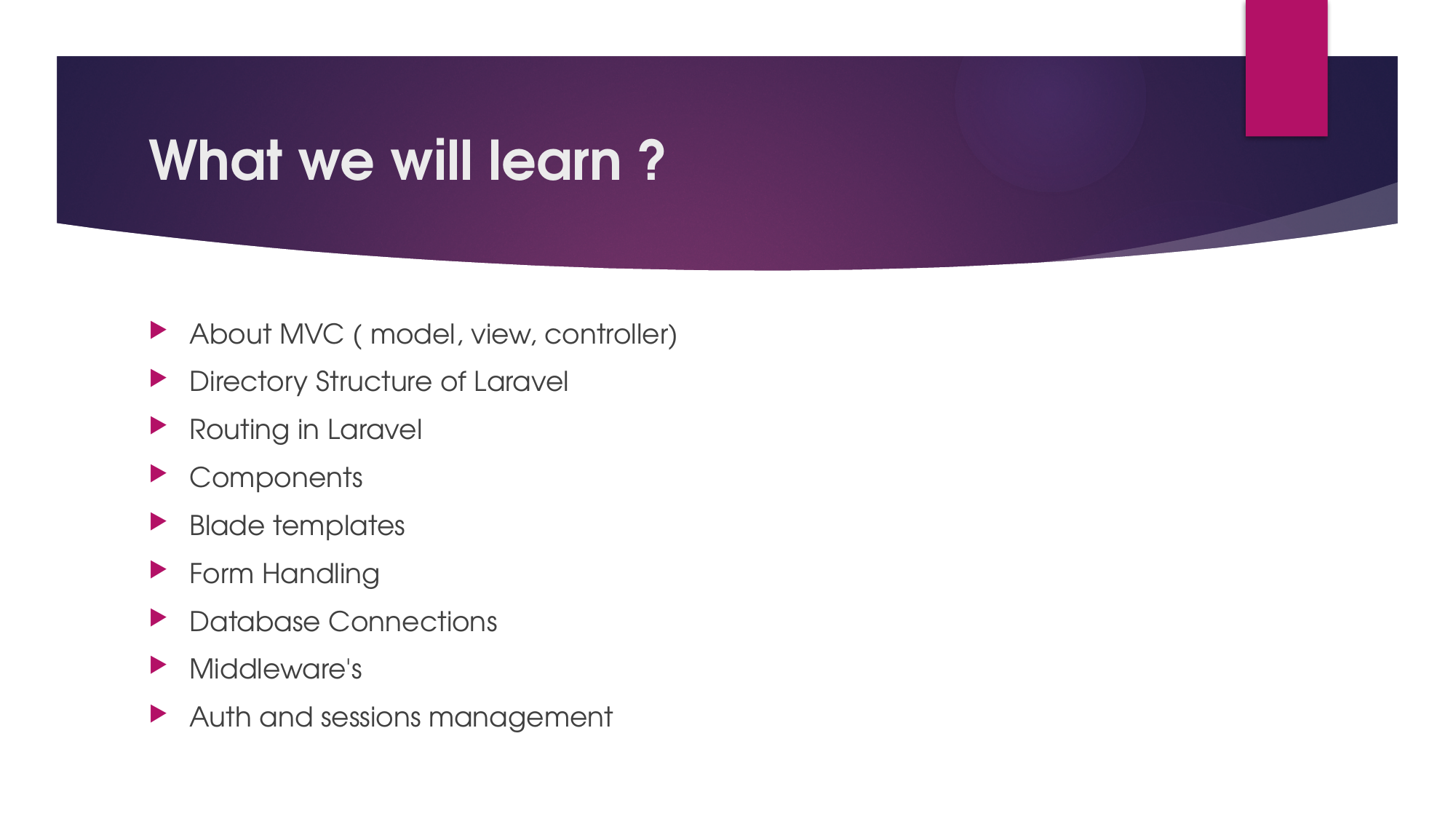

# What we will learn ?
About MVC ( model, view, controller)
Directory Structure of Laravel
Routing in Laravel
Components
Blade templates
Form Handling
Database Connections
Middleware's
Auth and sessions management